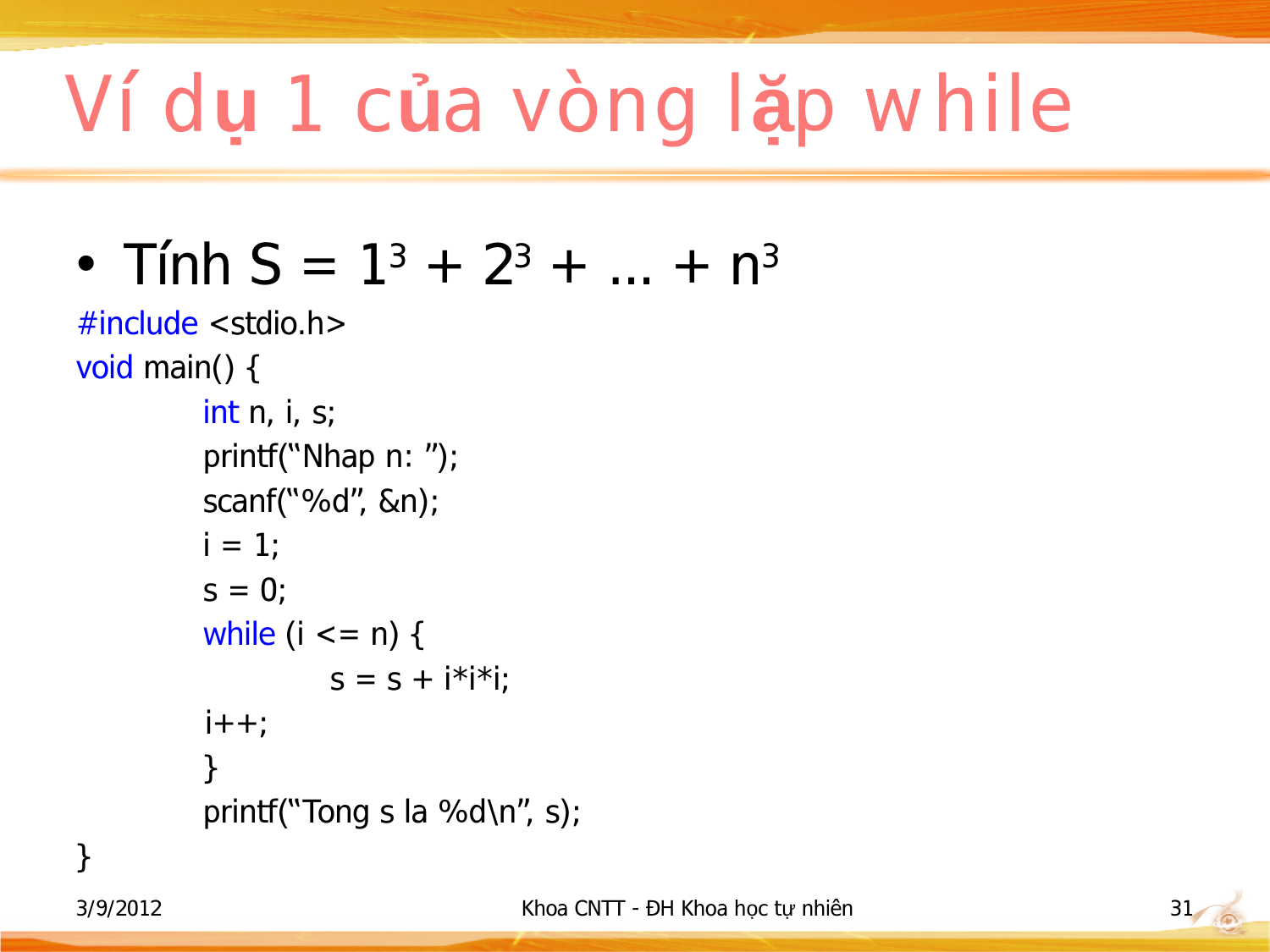

# Ví dụ 1 của vòng lặp while
Tính S = 13 + 23 + … + n3
#include <stdio.h>
void main() {
	int n, i, s;
	printf(“Nhap n: ”);
	scanf(“%d”, &n);
	i = 1;
	s = 0;
	while (i <= n) {
		s = s + i*i*i;
             i++;
	}
	printf(“Tong s la %d\n”, s);
}
3/9/2012
Khoa CNTT - ĐH Khoa học tự nhiên
31